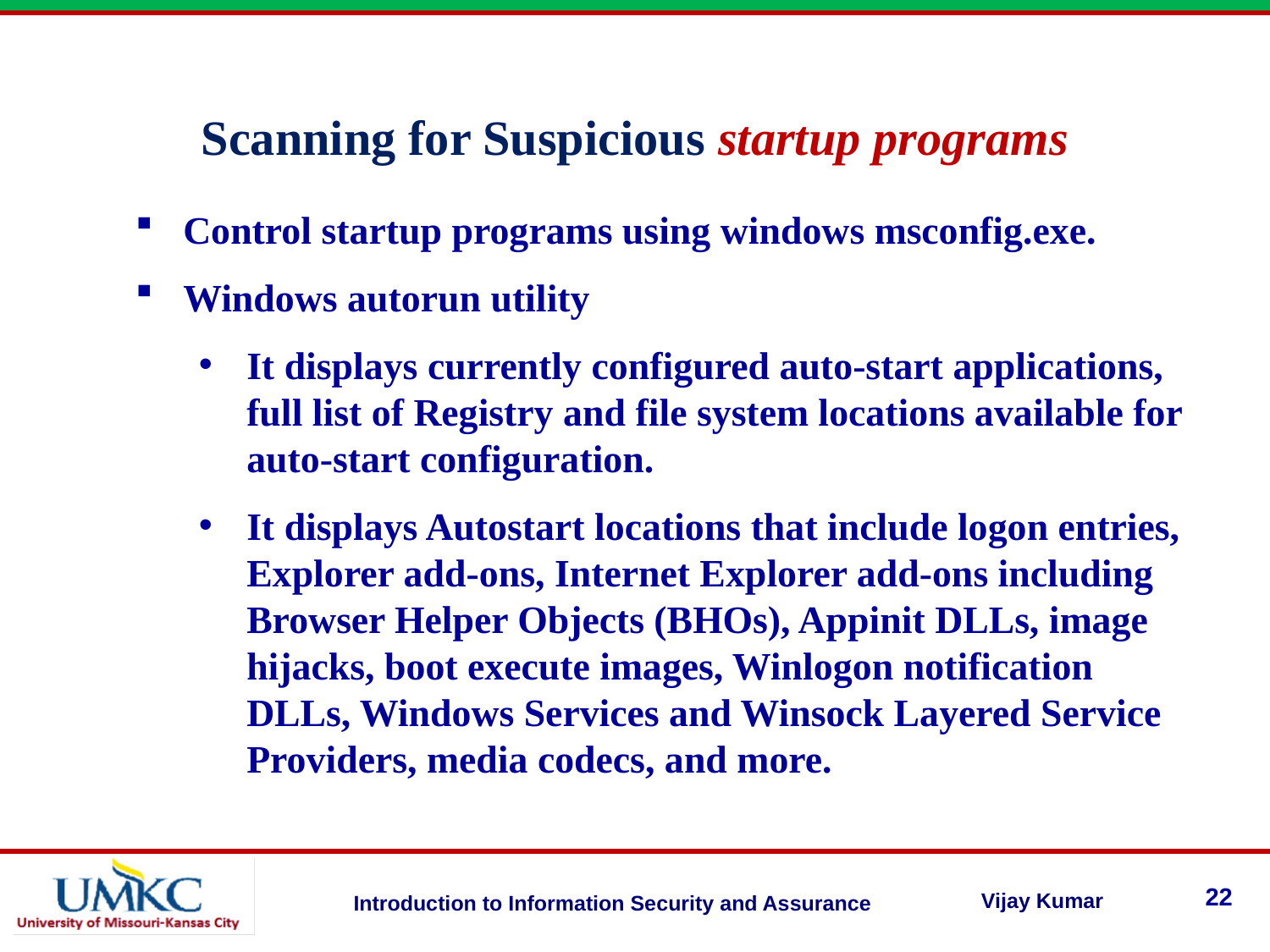

Scanning for Suspicious startup programs
Control startup programs using windows msconfig.exe.
Windows autorun utility
It displays currently configured auto-start applications, full list of Registry and file system locations available for auto-start configuration.
It displays Autostart locations that include logon entries, Explorer add-ons, Internet Explorer add-ons including Browser Helper Objects (BHOs), Appinit DLLs, image hijacks, boot execute images, Winlogon notification DLLs, Windows Services and Winsock Layered Service Providers, media codecs, and more.
22